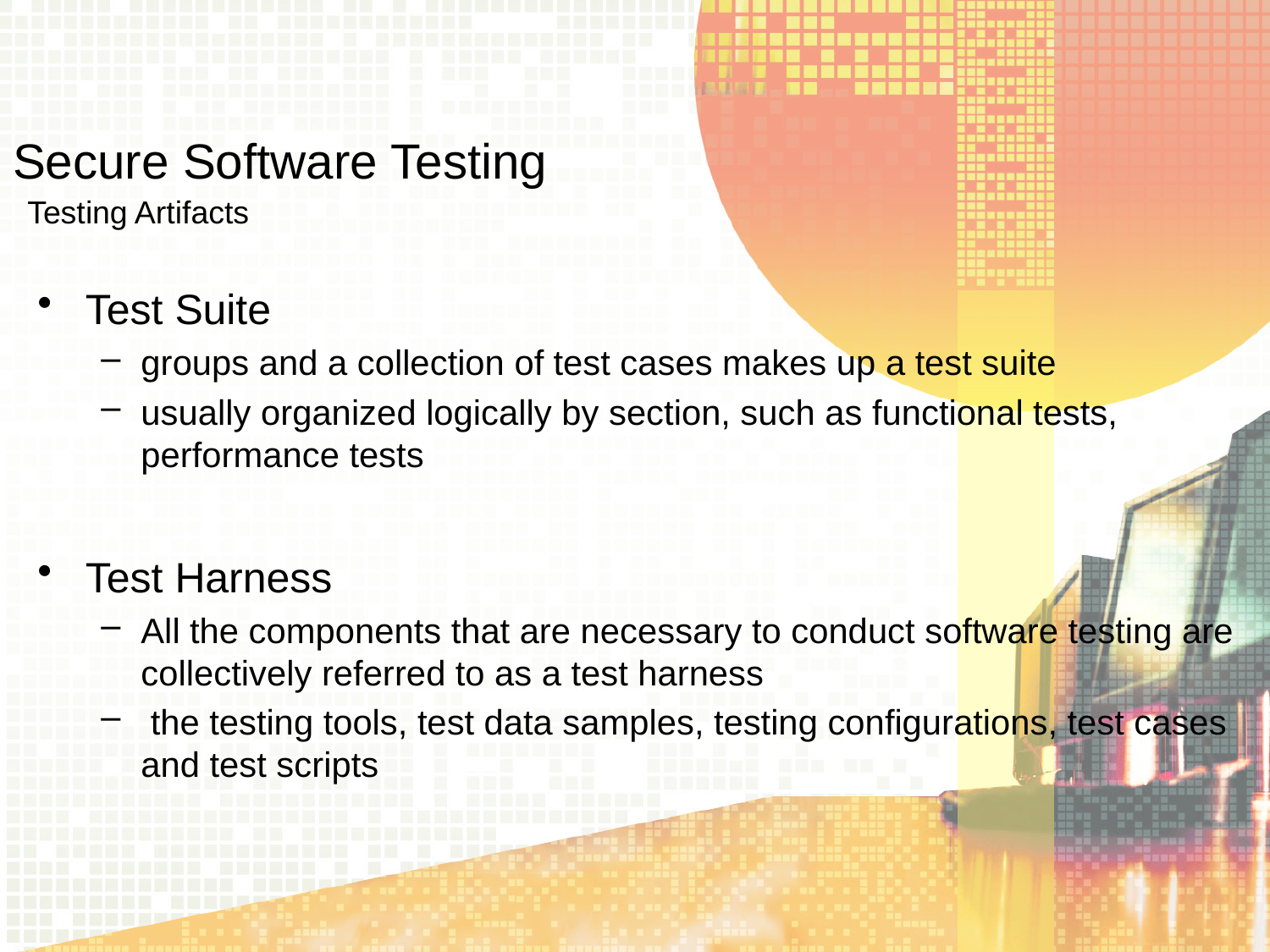

Secure Software Testing

Test Suite
groups and a collection of test cases makes up a test suite
usually organized logically by section, such as functional tests, performance tests

Test Harness
All the components that are necessary to conduct software testing are collectively referred to as a test harness
 the testing tools, test data samples, testing configurations, test cases and test scripts

Testing Artifacts